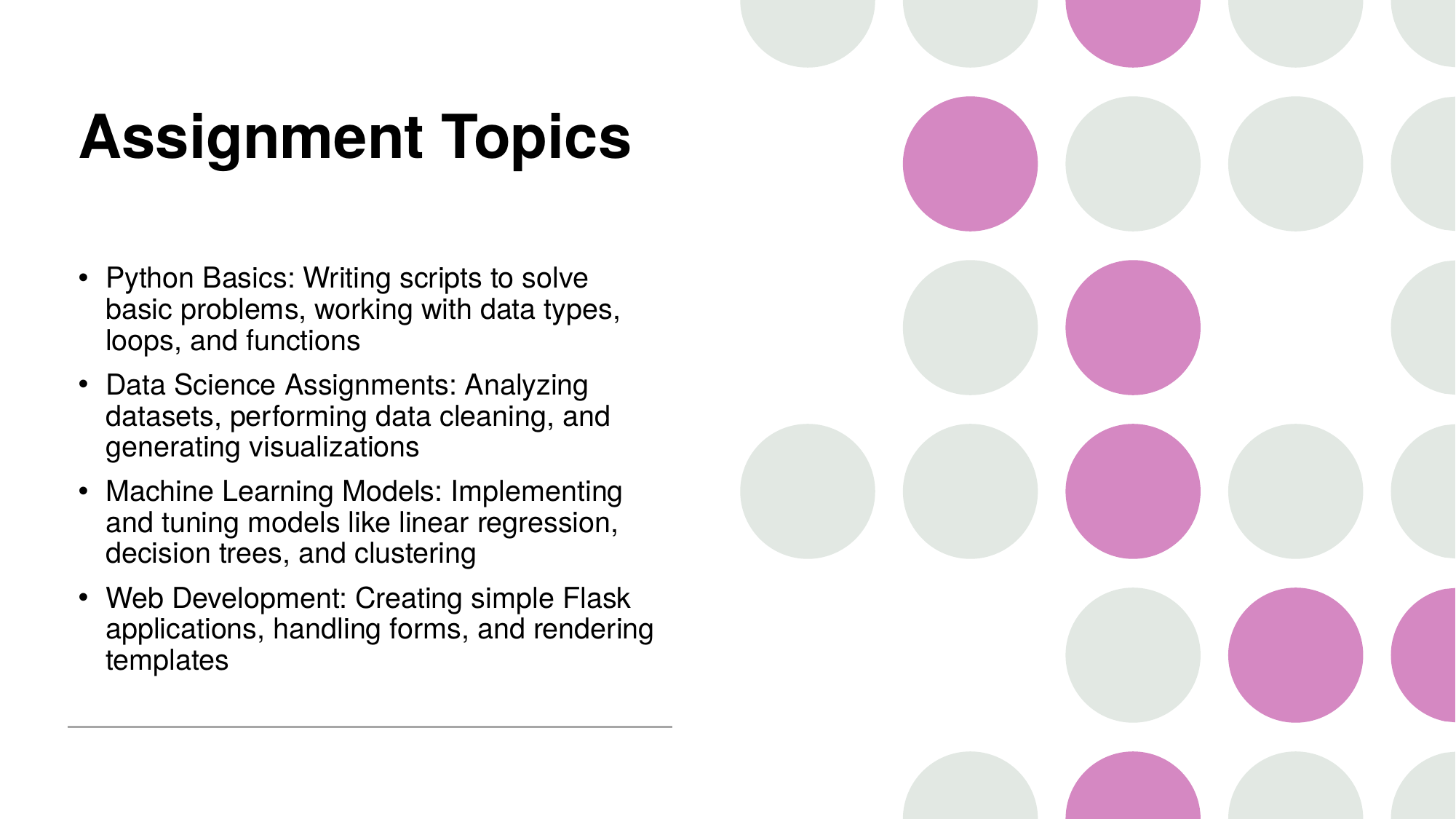

# Assignment Topics
Python Basics: Writing scripts to solve basic problems, working with data types, loops, and functions
Data Science Assignments: Analyzing datasets, performing data cleaning, and generating visualizations
Machine Learning Models: Implementing and tuning models like linear regression, decision trees, and clustering
Web Development: Creating simple Flask applications, handling forms, and rendering templates